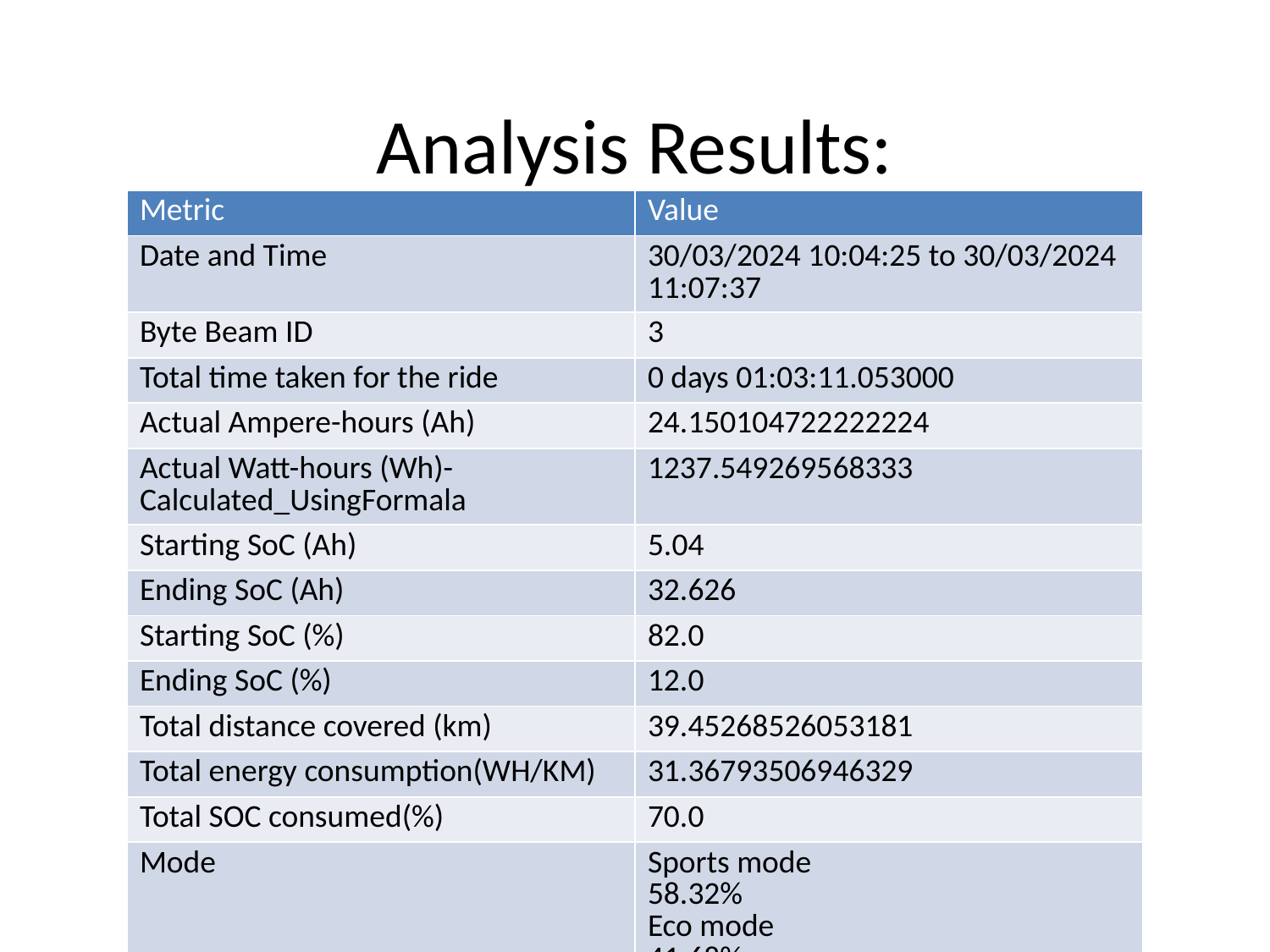

# Analysis Results:
| Metric | Value |
| --- | --- |
| Date and Time | 30/03/2024 10:04:25 to 30/03/2024 11:07:37 |
| Byte Beam ID | 3 |
| Total time taken for the ride | 0 days 01:03:11.053000 |
| Actual Ampere-hours (Ah) | 24.150104722222224 |
| Actual Watt-hours (Wh)- Calculated\_UsingFormala | 1237.549269568333 |
| Starting SoC (Ah) | 5.04 |
| Ending SoC (Ah) | 32.626 |
| Starting SoC (%) | 82.0 |
| Ending SoC (%) | 12.0 |
| Total distance covered (km) | 39.45268526053181 |
| Total energy consumption(WH/KM) | 31.36793506946329 |
| Total SOC consumed(%) | 70.0 |
| Mode | Sports mode 58.32% Eco mode 41.68% |